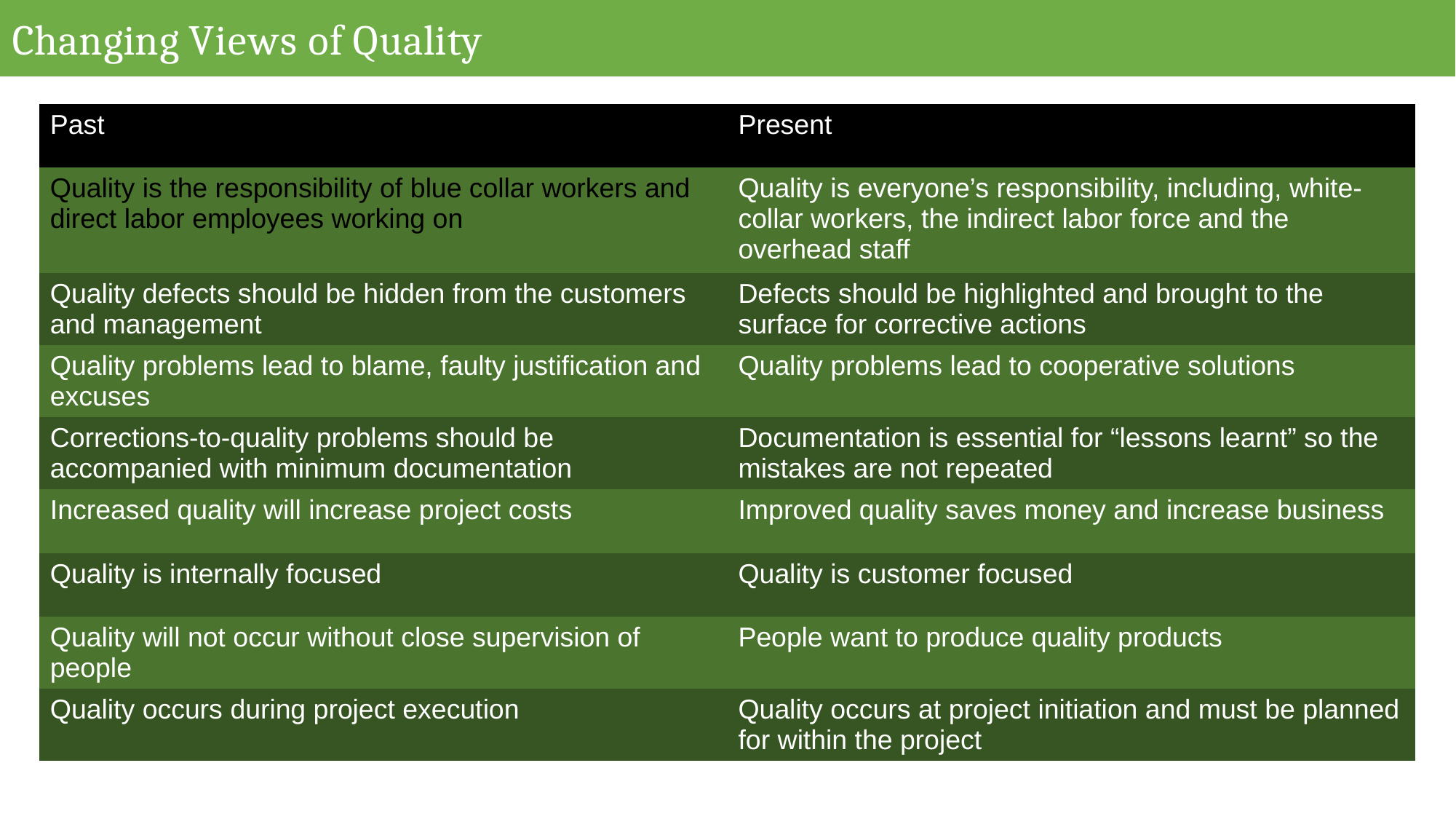

# Changing Views of Quality
| Past | Present |
| --- | --- |
| Quality is the responsibility of blue collar workers and direct labor employees working on | Quality is everyone’s responsibility, including, white-collar workers, the indirect labor force and the overhead staff |
| Quality defects should be hidden from the customers and management | Defects should be highlighted and brought to the surface for corrective actions |
| Quality problems lead to blame, faulty justification and excuses | Quality problems lead to cooperative solutions |
| Corrections-to-quality problems should be accompanied with minimum documentation | Documentation is essential for “lessons learnt” so the mistakes are not repeated |
| Increased quality will increase project costs | Improved quality saves money and increase business |
| Quality is internally focused | Quality is customer focused |
| Quality will not occur without close supervision of people | People want to produce quality products |
| Quality occurs during project execution | Quality occurs at project initiation and must be planned for within the project |